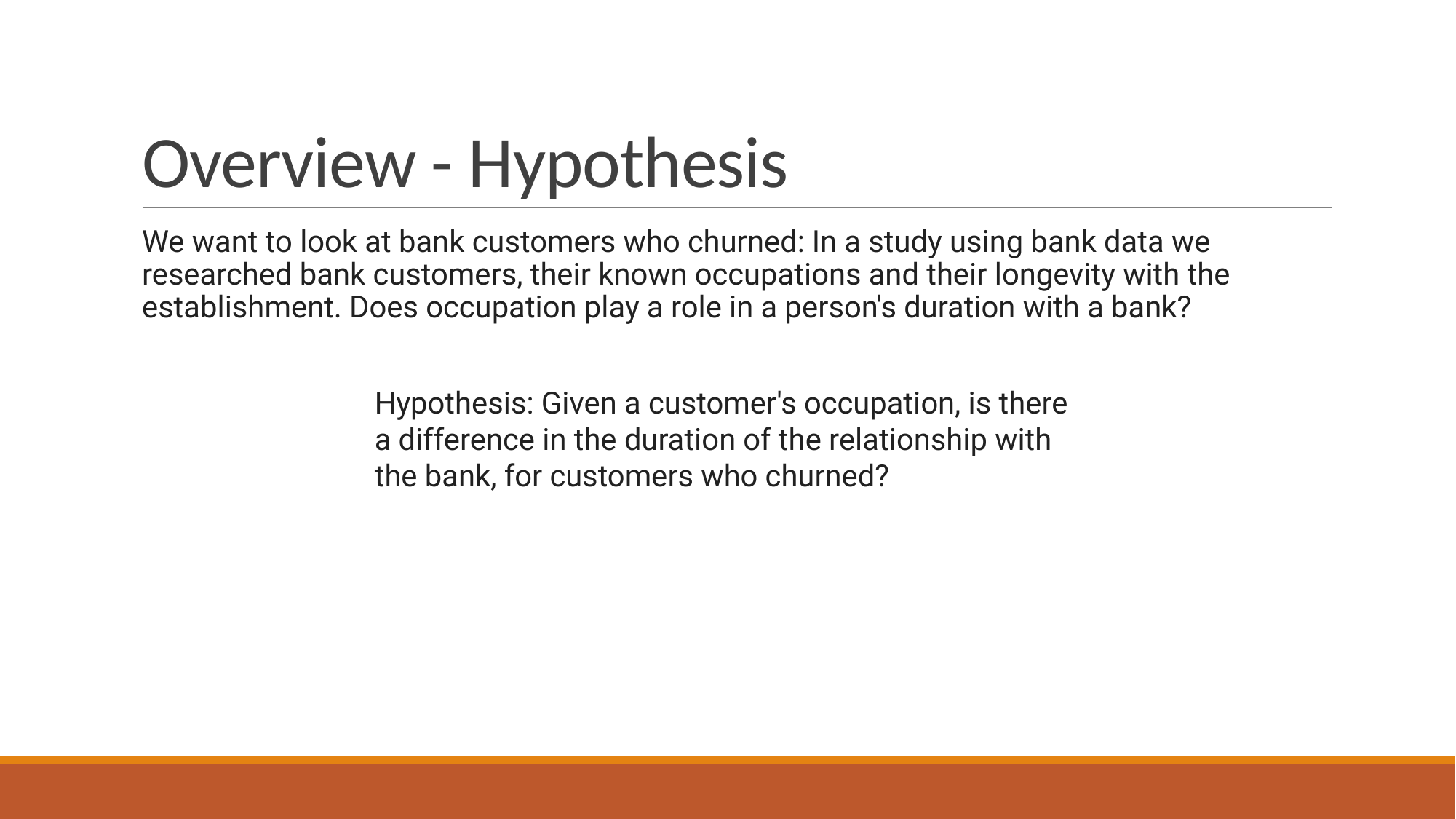

# Overview - Hypothesis
We want to look at bank customers who churned: In a study using bank data we researched bank customers, their known occupations and their longevity with the establishment. Does occupation play a role in a person's duration with a bank?
Hypothesis: Given a customer's occupation, is there a difference in the duration of the relationship with the bank, for customers who churned?